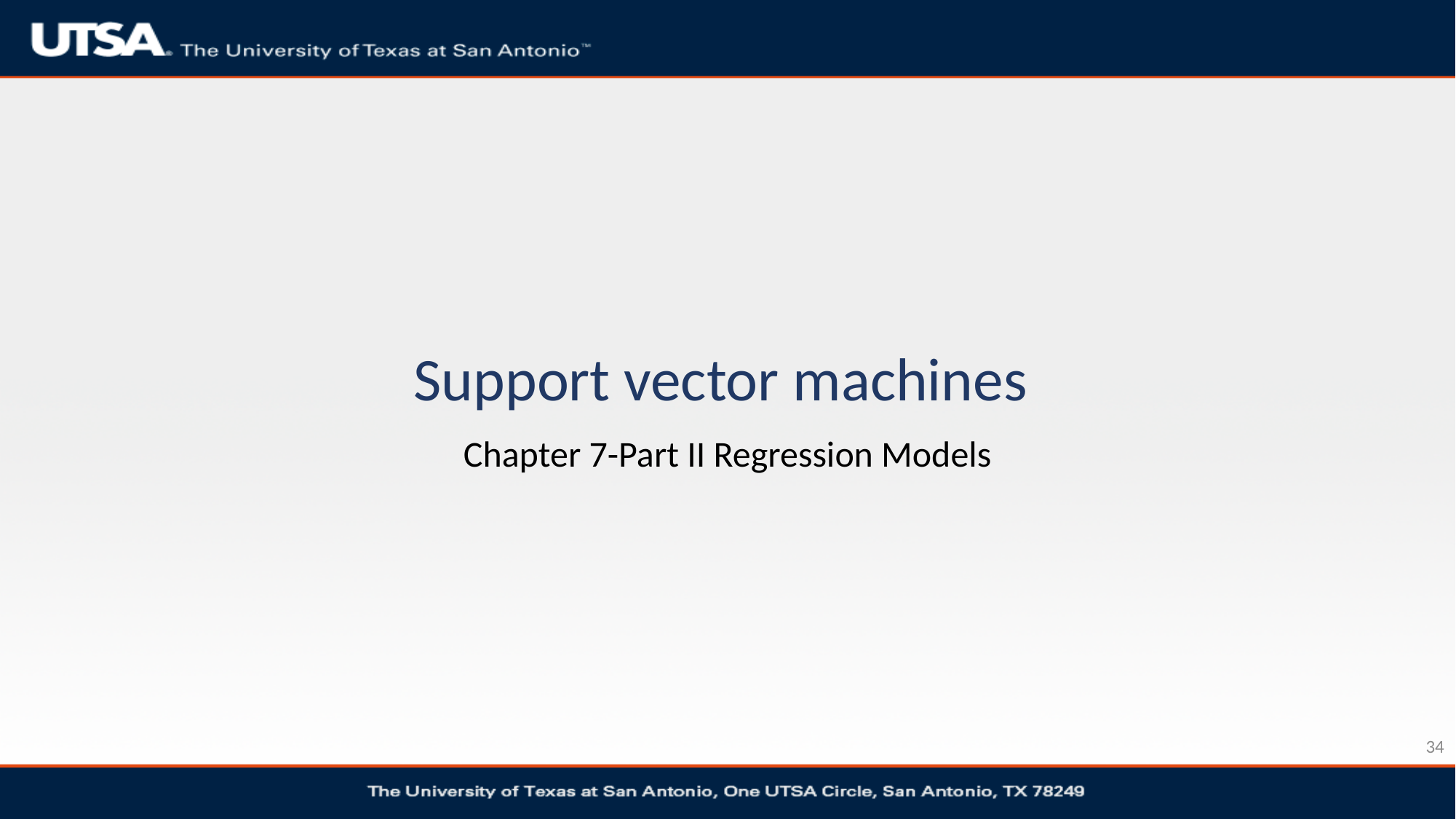

# Support vector machines
Chapter 7-Part II Regression Models
34